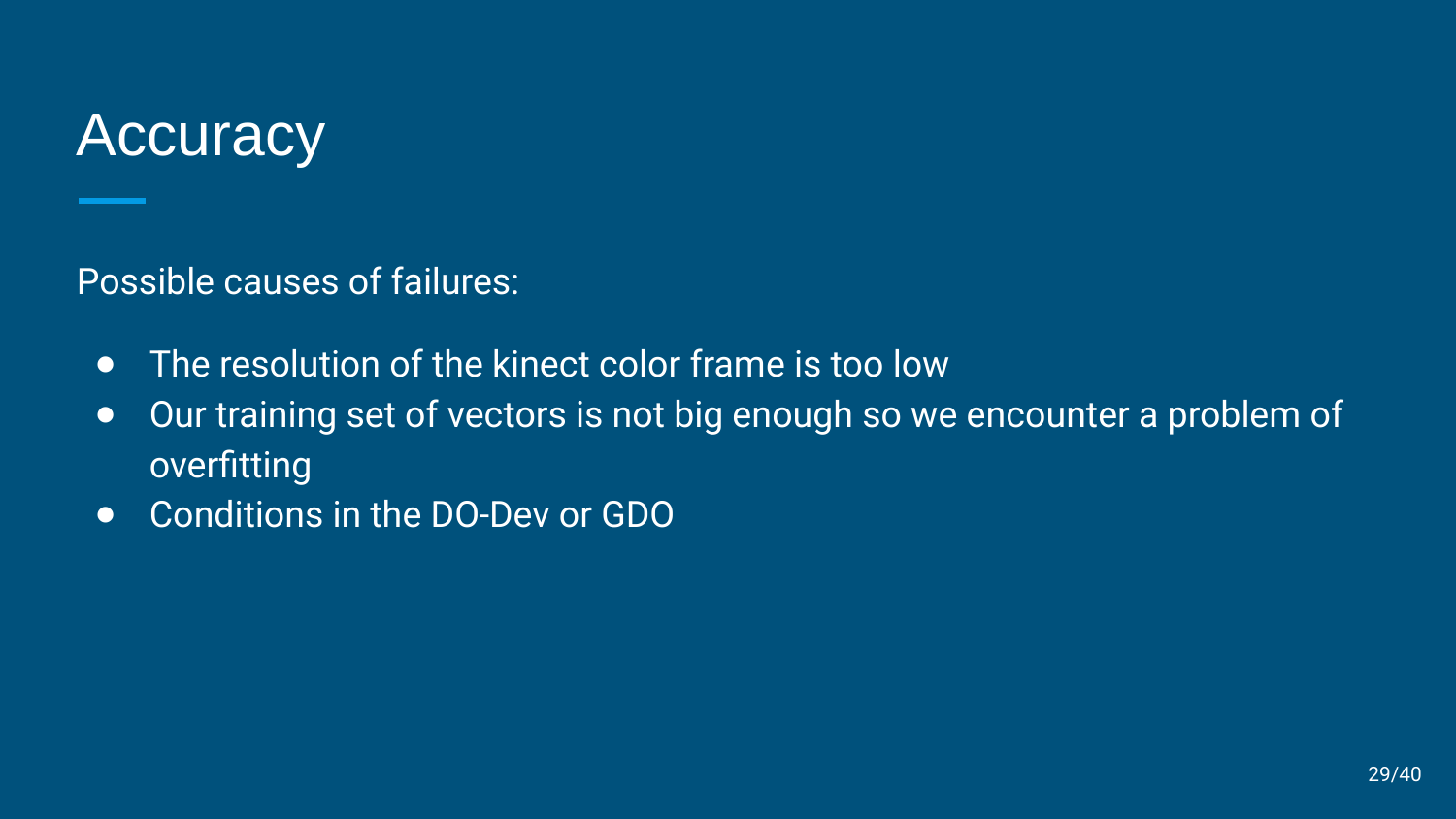

# Accuracy
Possible causes of failures:
The resolution of the kinect color frame is too low
Our training set of vectors is not big enough so we encounter a problem of overfitting
Conditions in the DO-Dev or GDO
29/40